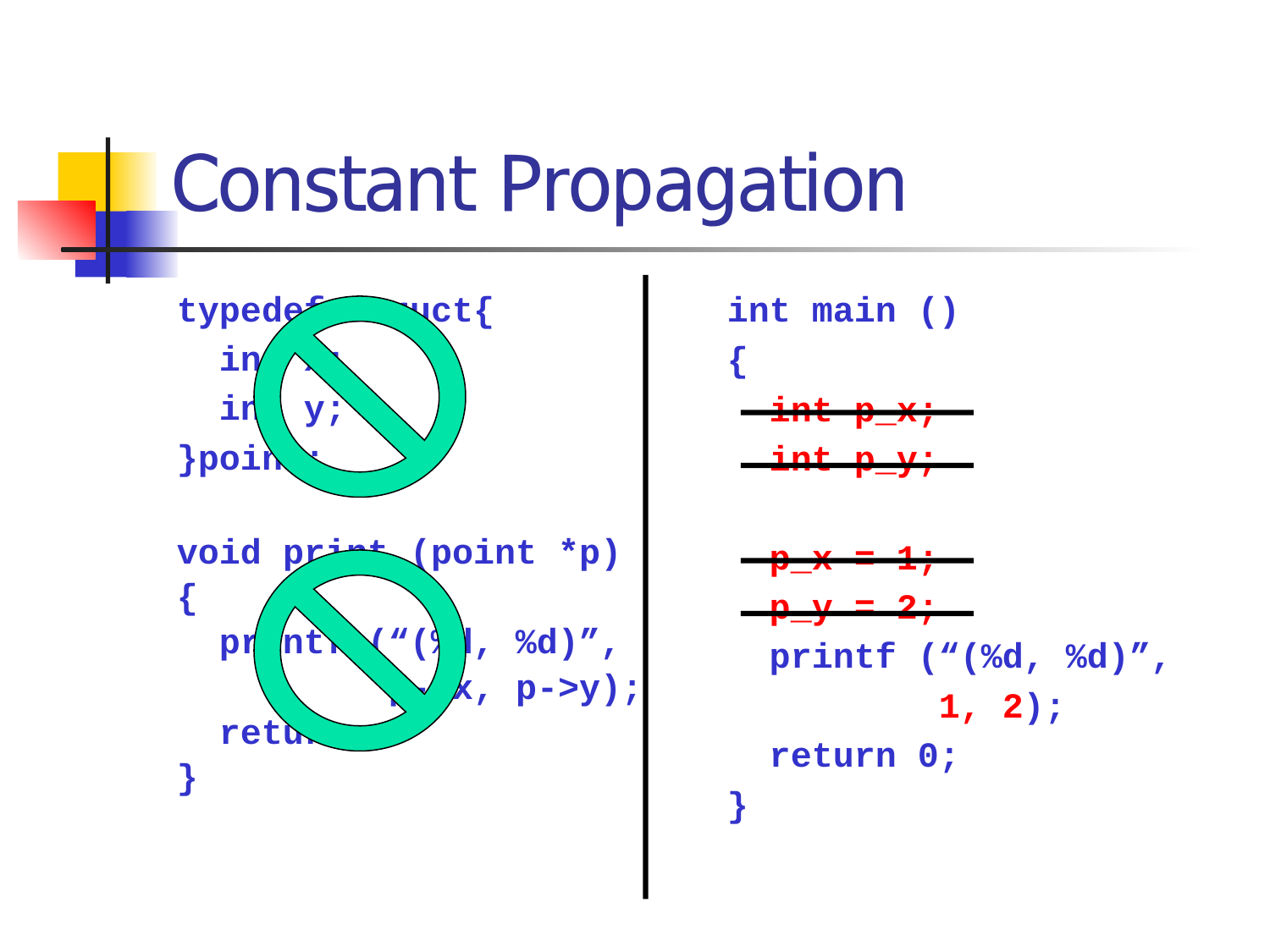

# Constant Propagation

typedef struct{
  int x;
  int y;
}point;

void print (point *p)
{
  printf (“(%d, %d)”,
          p->x, p->y);
  return;
}
int main ()
{
  int p_x;
  int p_y;

  p_x = 1;
  p_y = 2;
  printf (“(%d, %d)”,
          1, 2);
  return 0;
}